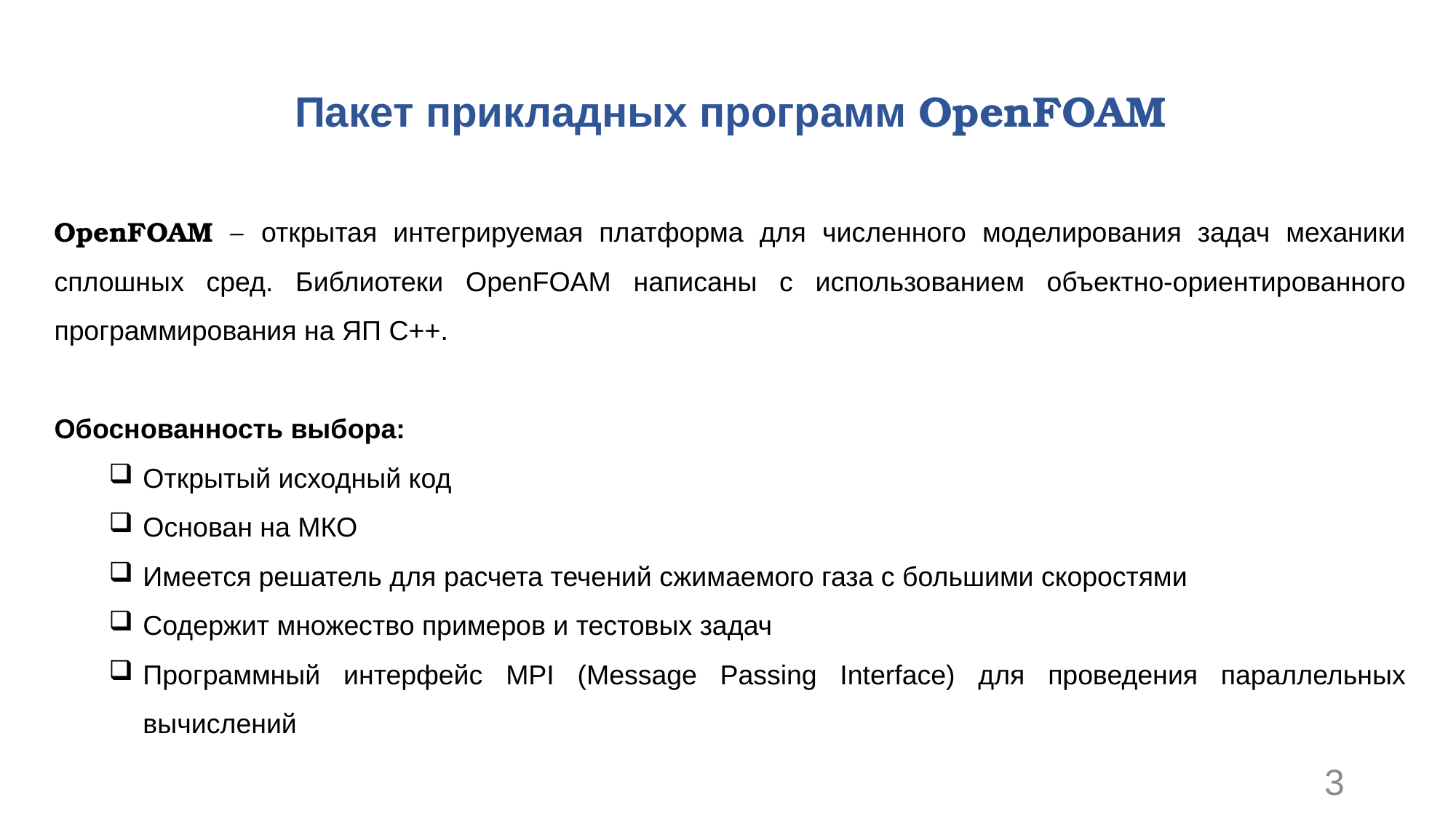

Пакет прикладных программ OpenFOAM
OpenFOAM – открытая интегрируемая платформа для численного моделирования задач механики сплошных сред. Библиотеки OpenFOAM написаны с использованием объектно-ориентированного программирования на ЯП С++.

Обоснованность выбора:
Открытый исходный код
Основан на МКО
Имеется решатель для расчета течений сжимаемого газа с большими скоростями
Содержит множество примеров и тестовых задач
Программный интерфейс MPI (Message Passing Interface) для проведения параллельных вычислений

3